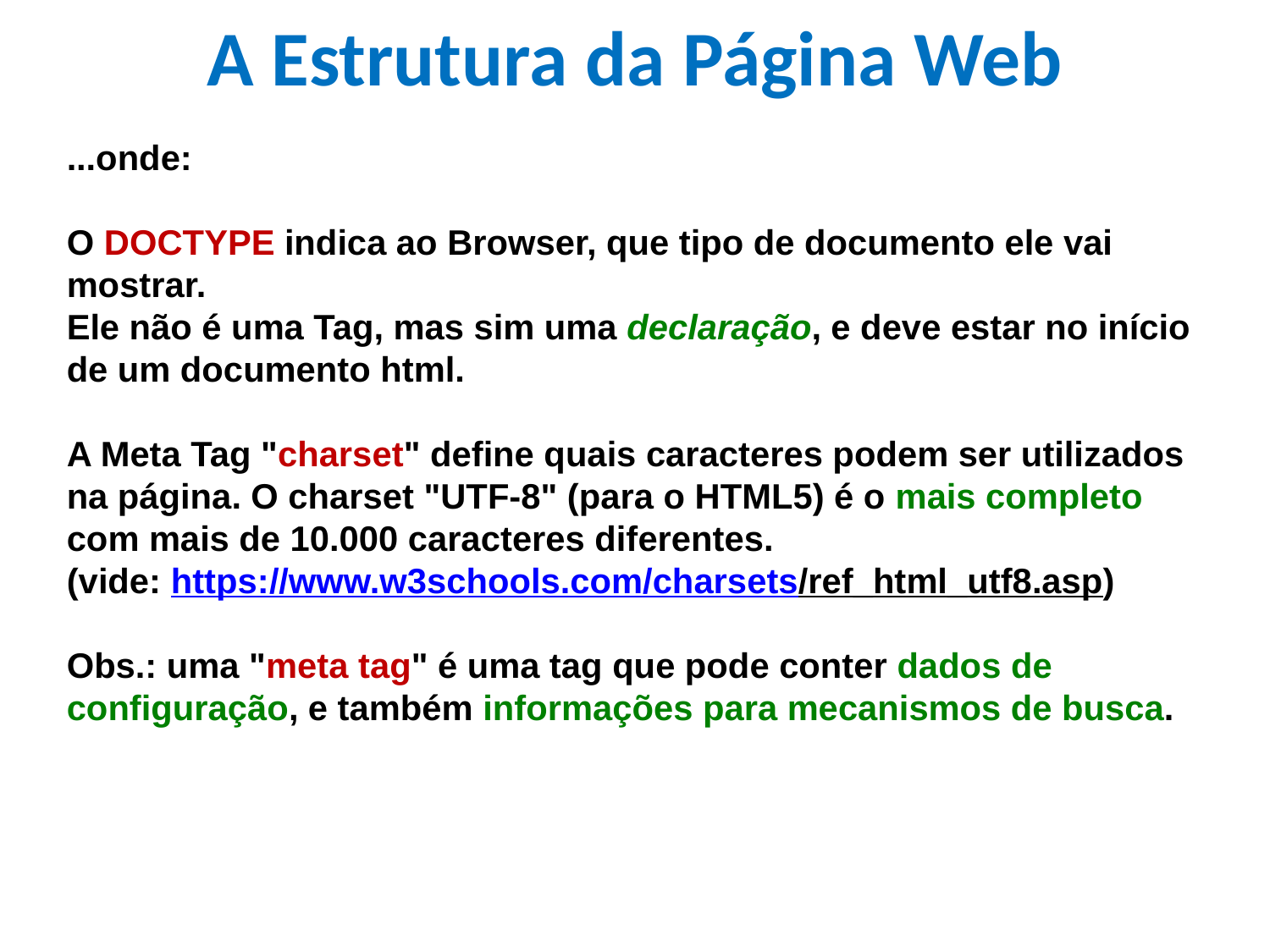

A Estrutura da Página Web
...onde:

O DOCTYPE indica ao Browser, que tipo de documento ele vai mostrar.
Ele não é uma Tag, mas sim uma declaração, e deve estar no início de um documento html.

A Meta Tag "charset" define quais caracteres podem ser utilizados na página. O charset "UTF-8" (para o HTML5) é o mais completo com mais de 10.000 caracteres diferentes.
(vide: https://www.w3schools.com/charsets/ref_html_utf8.asp)

Obs.: uma "meta tag" é uma tag que pode conter dados de configuração, e também informações para mecanismos de busca.